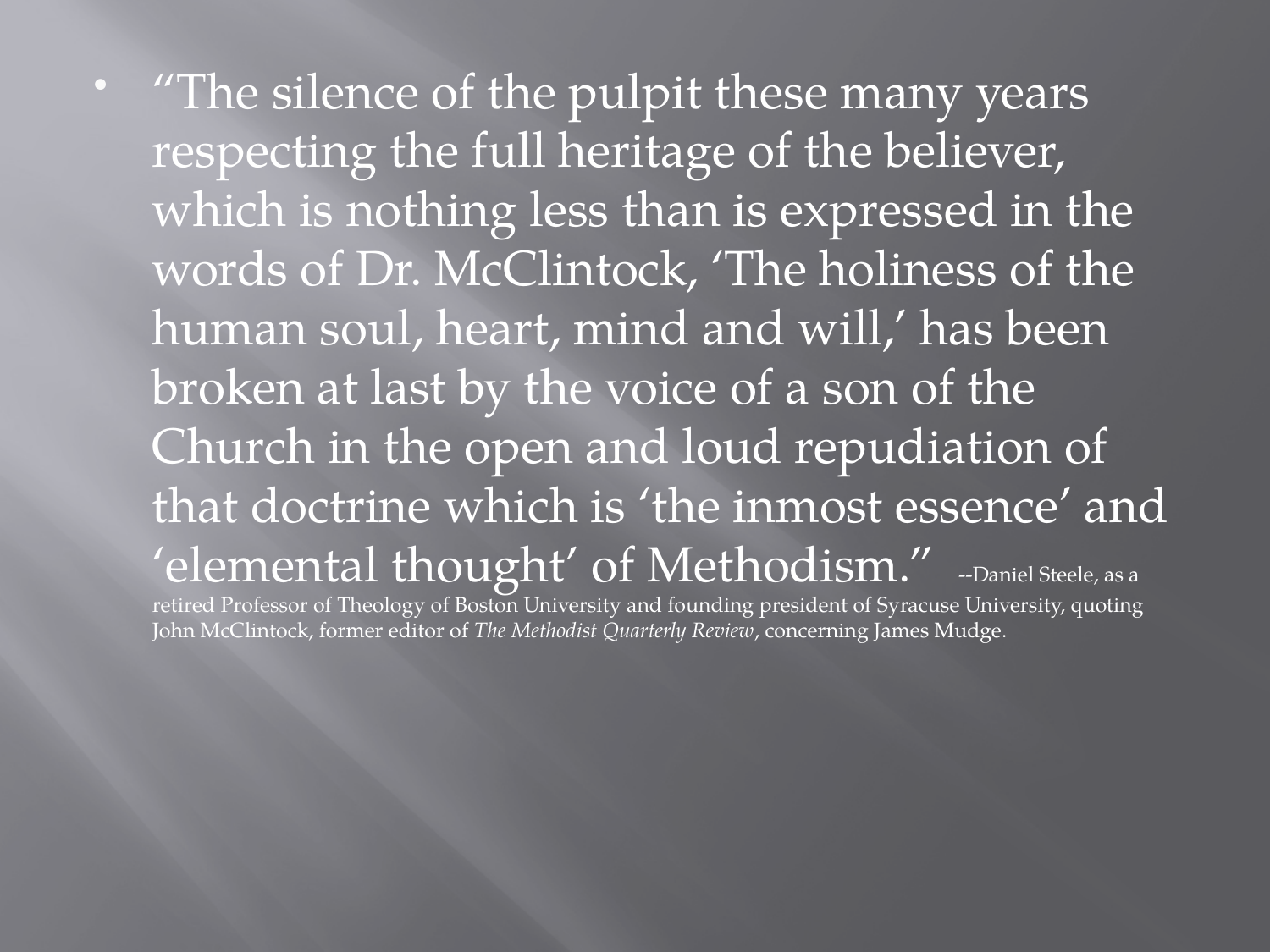

“The silence of the pulpit these many years respecting the full heritage of the believer, which is nothing less than is expressed in the words of Dr. McClintock, ‘The holiness of the human soul, heart, mind and will,’ has been broken at last by the voice of a son of the Church in the open and loud repudiation of that doctrine which is ‘the inmost essence’ and ‘elemental thought’ of Methodism.”  --Daniel Steele, as a retired Professor of Theology of Boston University and founding president of Syracuse University, quoting John McClintock, former editor of The Methodist Quarterly Review, concerning James Mudge.